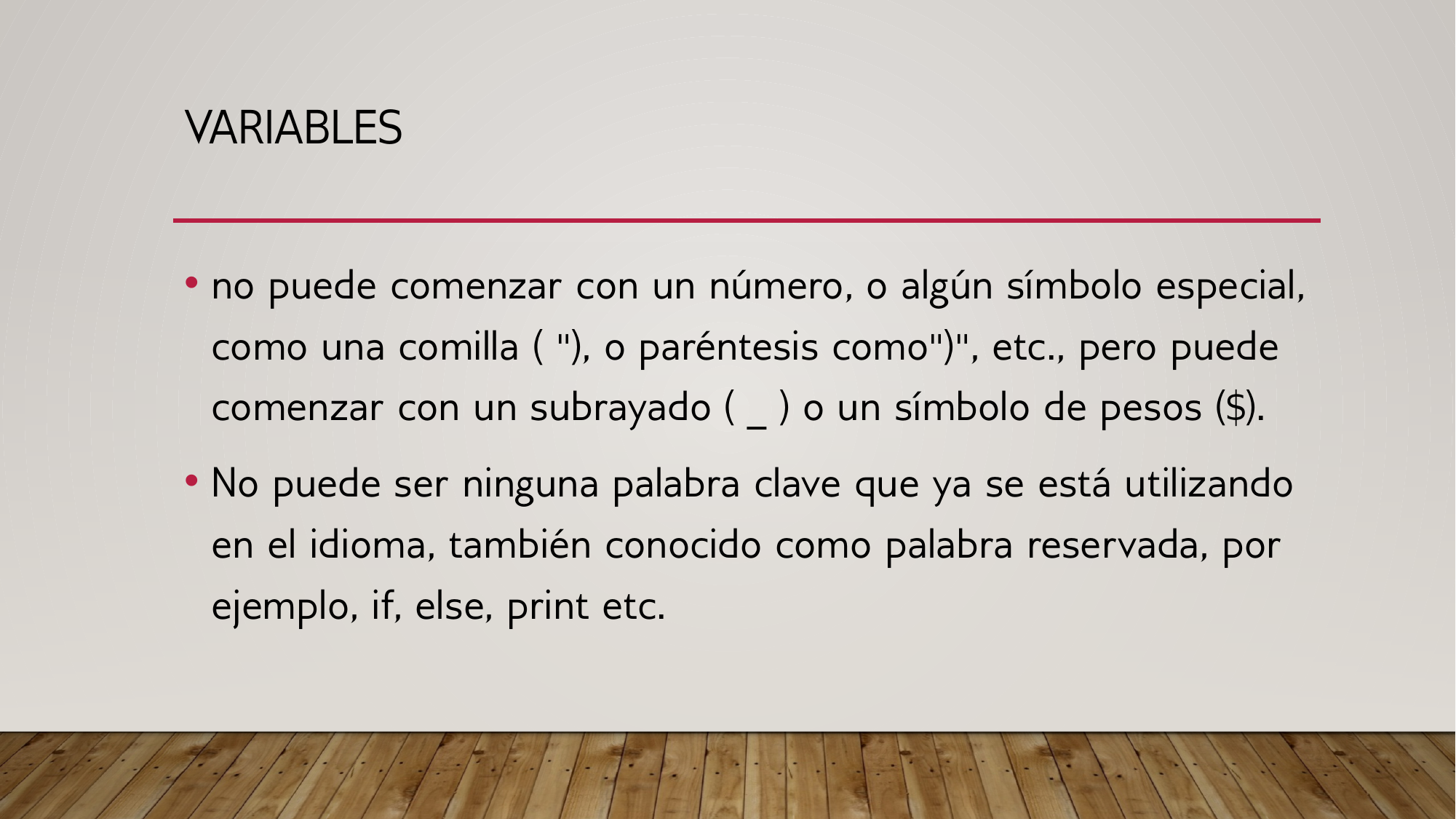

# Variables
no puede comenzar con un número, o algún símbolo especial, como una comilla ( "), o paréntesis como")", etc., pero puede comenzar con un subrayado ( _ ) o un símbolo de pesos ($).
No puede ser ninguna palabra clave que ya se está utilizando en el idioma, también conocido como palabra reservada, por ejemplo, if, else, print etc.